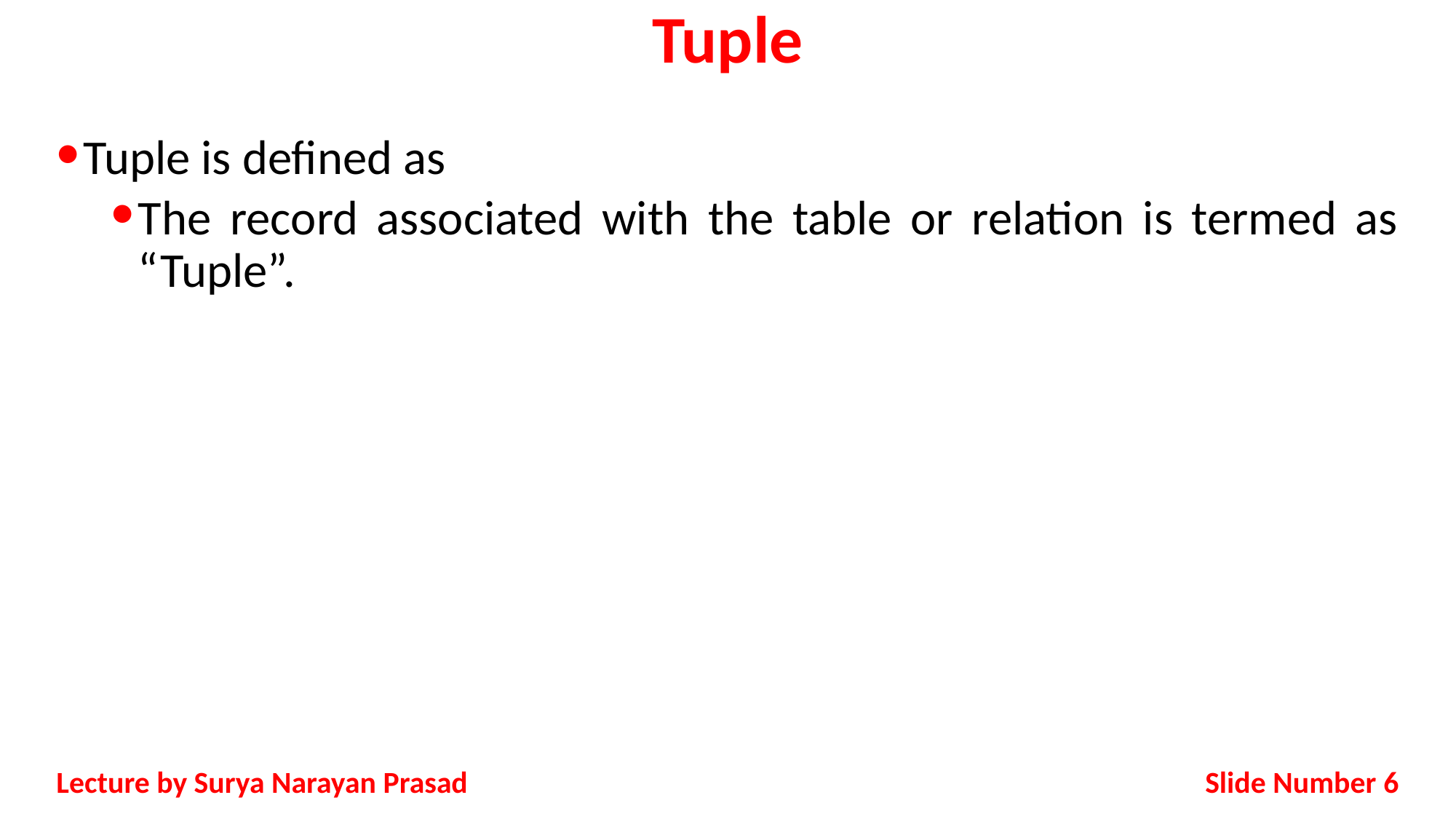

# Tuple
Tuple is defined as
The record associated with the table or relation is termed as “Tuple”.
Slide Number 6
Lecture by Surya Narayan Prasad